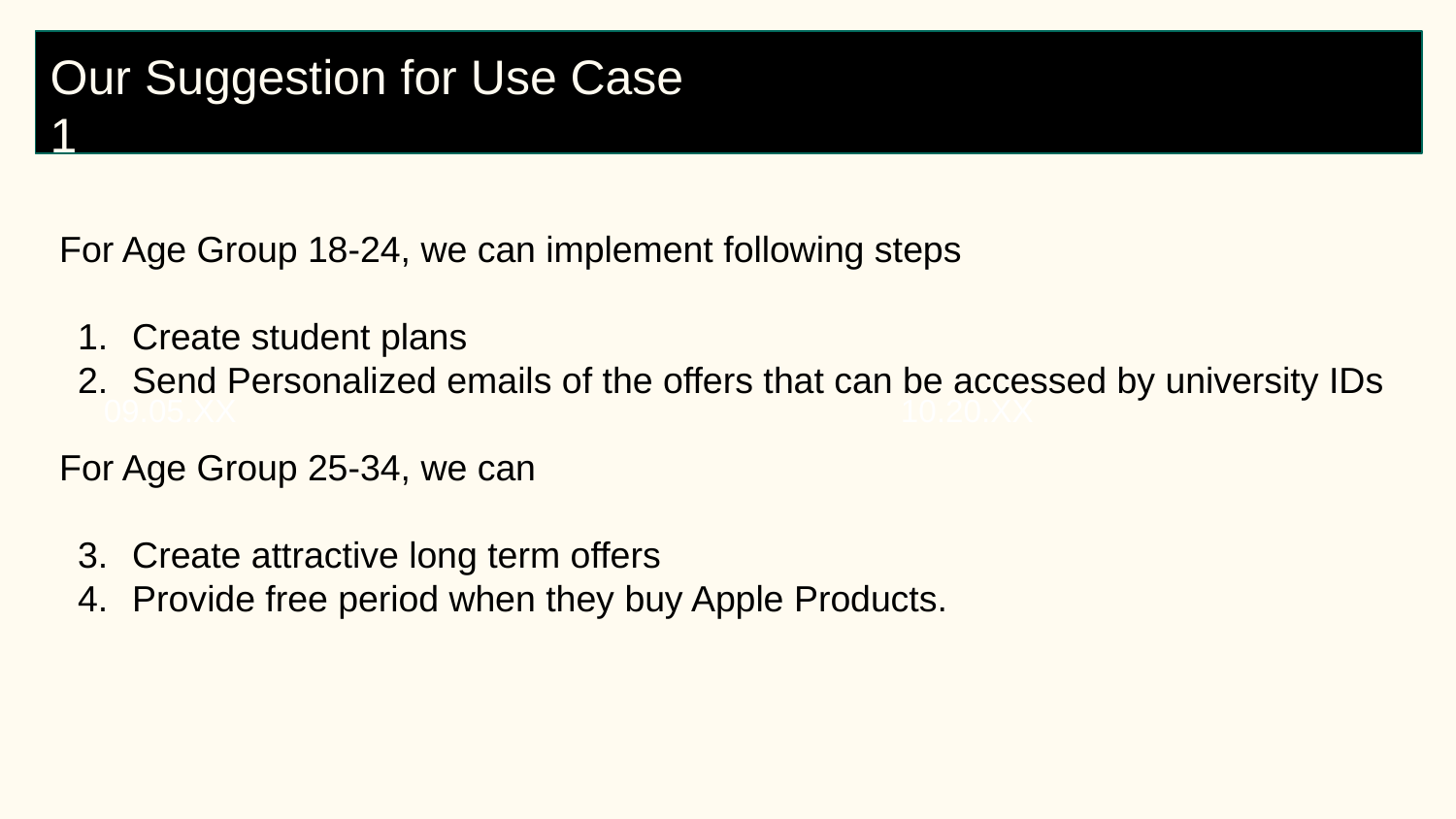

Our Suggestion for Use Case 1
For Age Group 18-24, we can implement following steps

Create student plans
Send Personalized emails of the offers that can be accessed by university IDs

For Age Group 25-34, we can

Create attractive long term offers
Provide free period when they buy Apple Products.

09.05.XX
10.20.XX